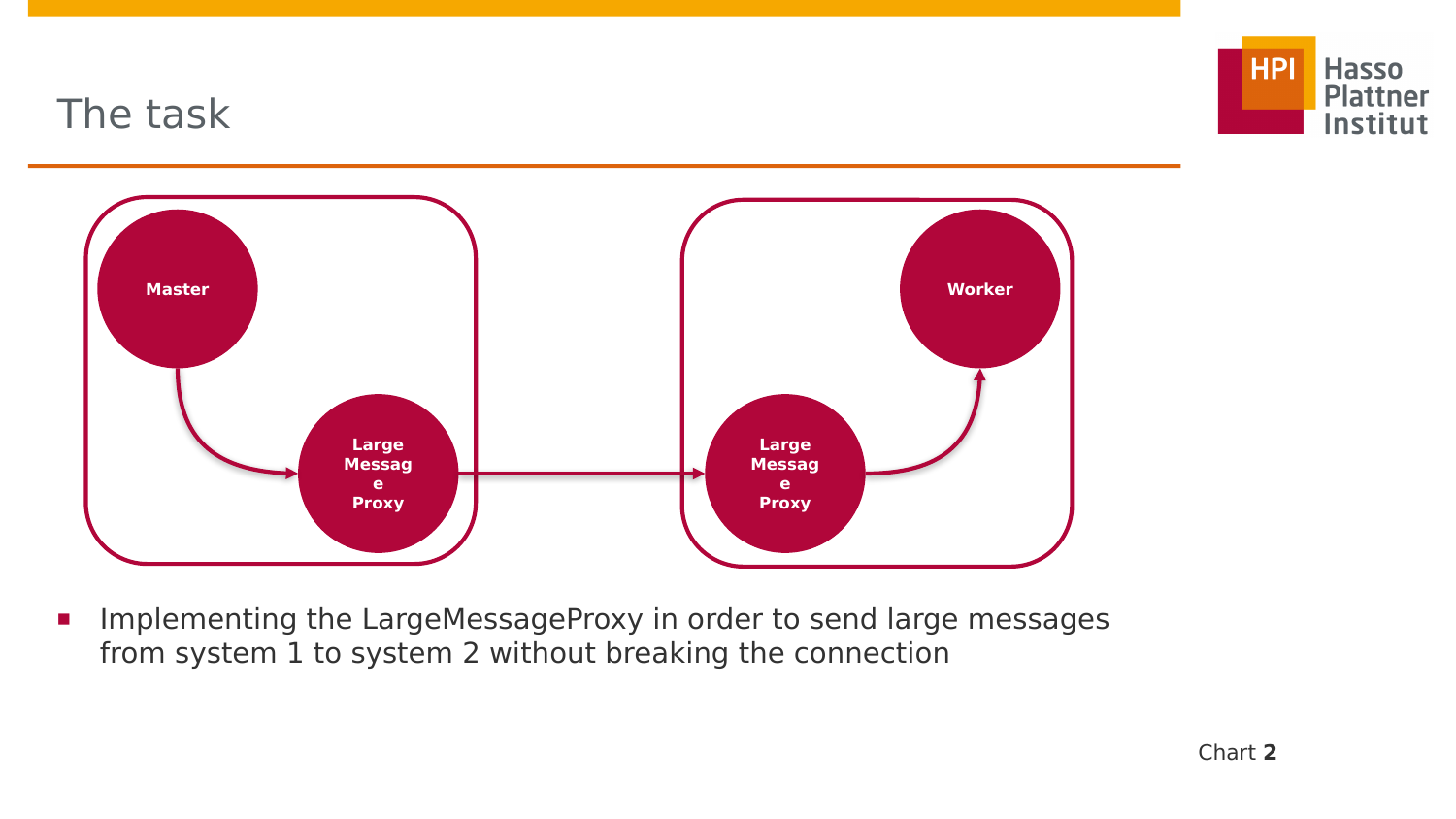

# The task

Master
Worker
Large
Message
Proxy
Large
Message
Proxy
Implementing the LargeMessageProxy in order to send large messages from system 1 to system 2 without breaking the connection
Chart 2